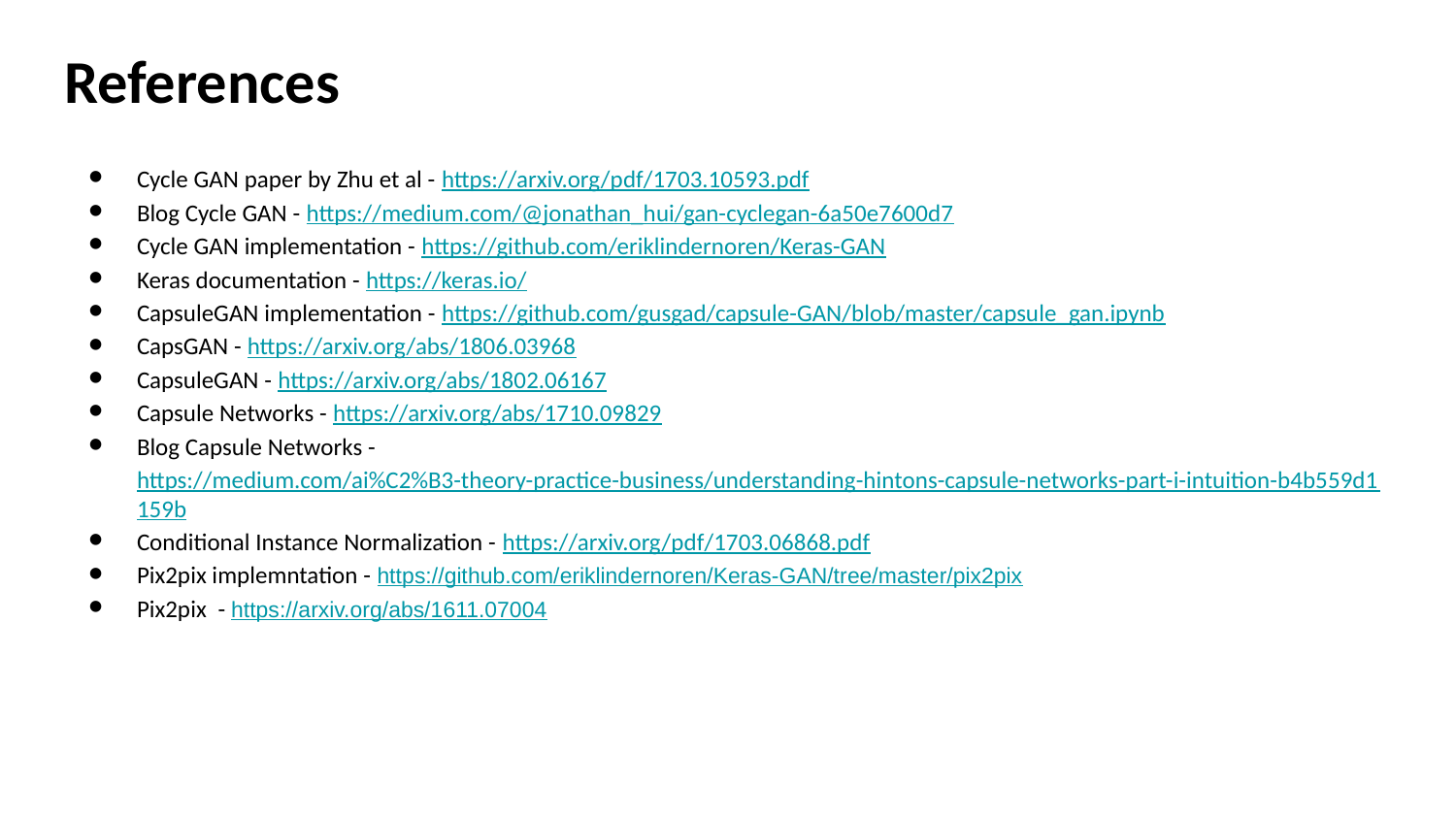

# References
Cycle GAN paper by Zhu et al - https://arxiv.org/pdf/1703.10593.pdf
Blog Cycle GAN - https://medium.com/@jonathan_hui/gan-cyclegan-6a50e7600d7
Cycle GAN implementation - https://github.com/eriklindernoren/Keras-GAN
Keras documentation - https://keras.io/
CapsuleGAN implementation - https://github.com/gusgad/capsule-GAN/blob/master/capsule_gan.ipynb
CapsGAN - https://arxiv.org/abs/1806.03968
CapsuleGAN - https://arxiv.org/abs/1802.06167
Capsule Networks - https://arxiv.org/abs/1710.09829
Blog Capsule Networks - https://medium.com/ai%C2%B3-theory-practice-business/understanding-hintons-capsule-networks-part-i-intuition-b4b559d1159b
Conditional Instance Normalization - https://arxiv.org/pdf/1703.06868.pdf
Pix2pix implemntation - https://github.com/eriklindernoren/Keras-GAN/tree/master/pix2pix
Pix2pix  - https://arxiv.org/abs/1611.07004